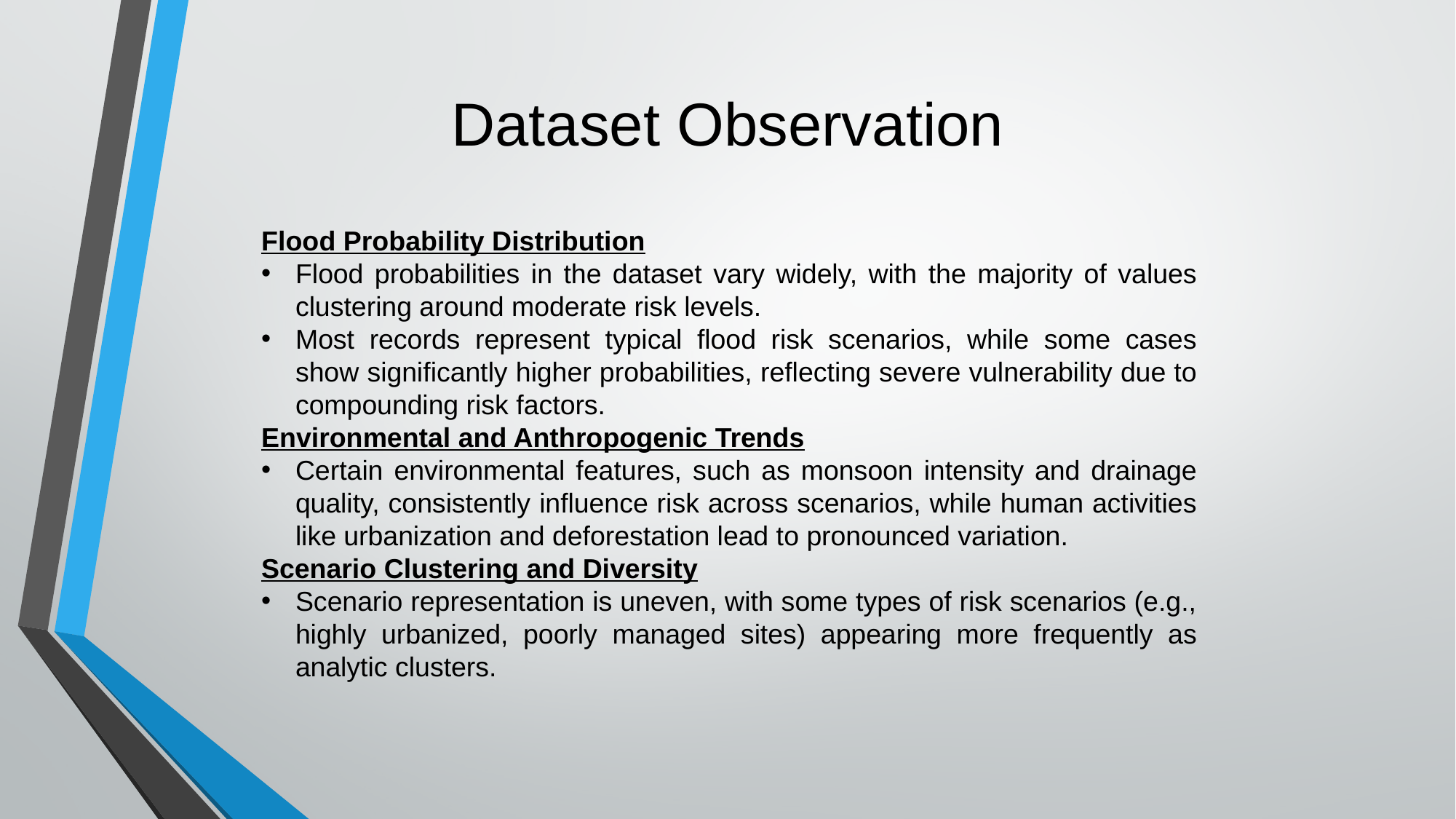

# Dataset Observation
Flood Probability Distribution
Flood probabilities in the dataset vary widely, with the majority of values clustering around moderate risk levels.
Most records represent typical flood risk scenarios, while some cases show significantly higher probabilities, reflecting severe vulnerability due to compounding risk factors.
Environmental and Anthropogenic Trends
Certain environmental features, such as monsoon intensity and drainage quality, consistently influence risk across scenarios, while human activities like urbanization and deforestation lead to pronounced variation.
Scenario Clustering and Diversity
Scenario representation is uneven, with some types of risk scenarios (e.g., highly urbanized, poorly managed sites) appearing more frequently as analytic clusters.